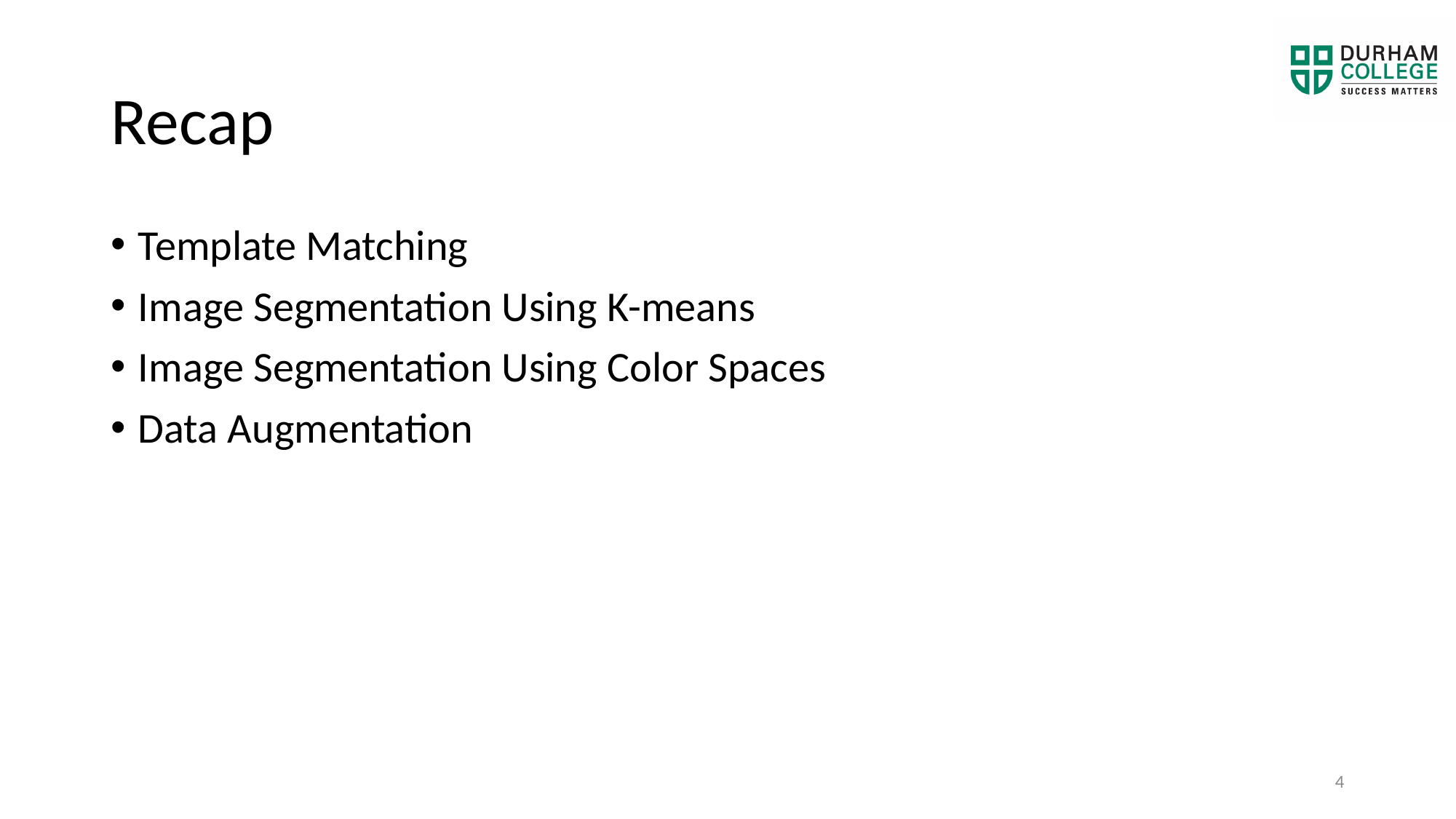

# Recap
Template Matching
Image Segmentation Using K-means
Image Segmentation Using Color Spaces
Data Augmentation

4